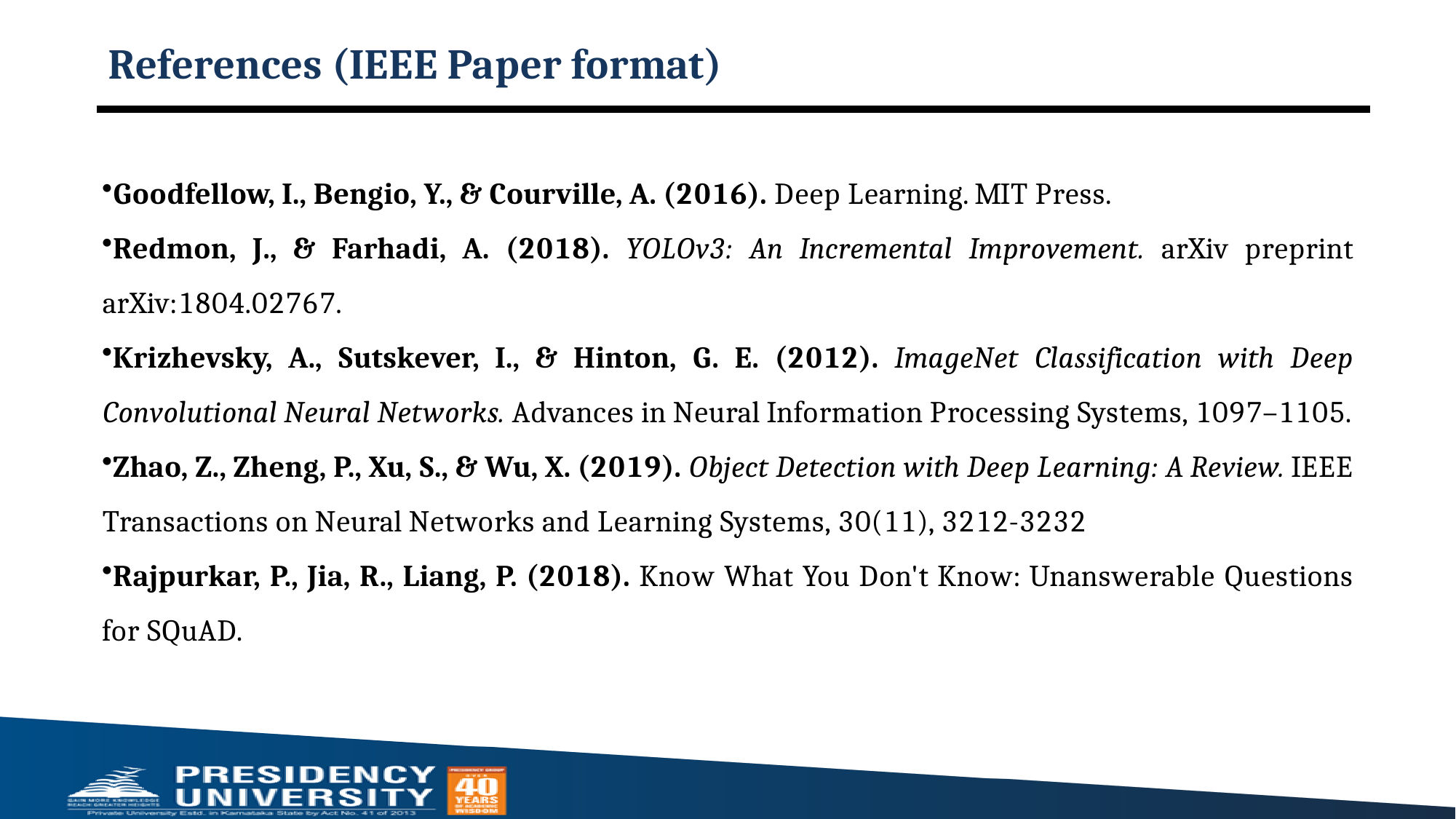

# References (IEEE Paper format)
Goodfellow, I., Bengio, Y., & Courville, A. (2016). Deep Learning. MIT Press.
Redmon, J., & Farhadi, A. (2018). YOLOv3: An Incremental Improvement. arXiv preprint arXiv:1804.02767.
Krizhevsky, A., Sutskever, I., & Hinton, G. E. (2012). ImageNet Classification with Deep Convolutional Neural Networks. Advances in Neural Information Processing Systems, 1097–1105.
Zhao, Z., Zheng, P., Xu, S., & Wu, X. (2019). Object Detection with Deep Learning: A Review. IEEE Transactions on Neural Networks and Learning Systems, 30(11), 3212-3232
Rajpurkar, P., Jia, R., Liang, P. (2018). Know What You Don't Know: Unanswerable Questions for SQuAD.